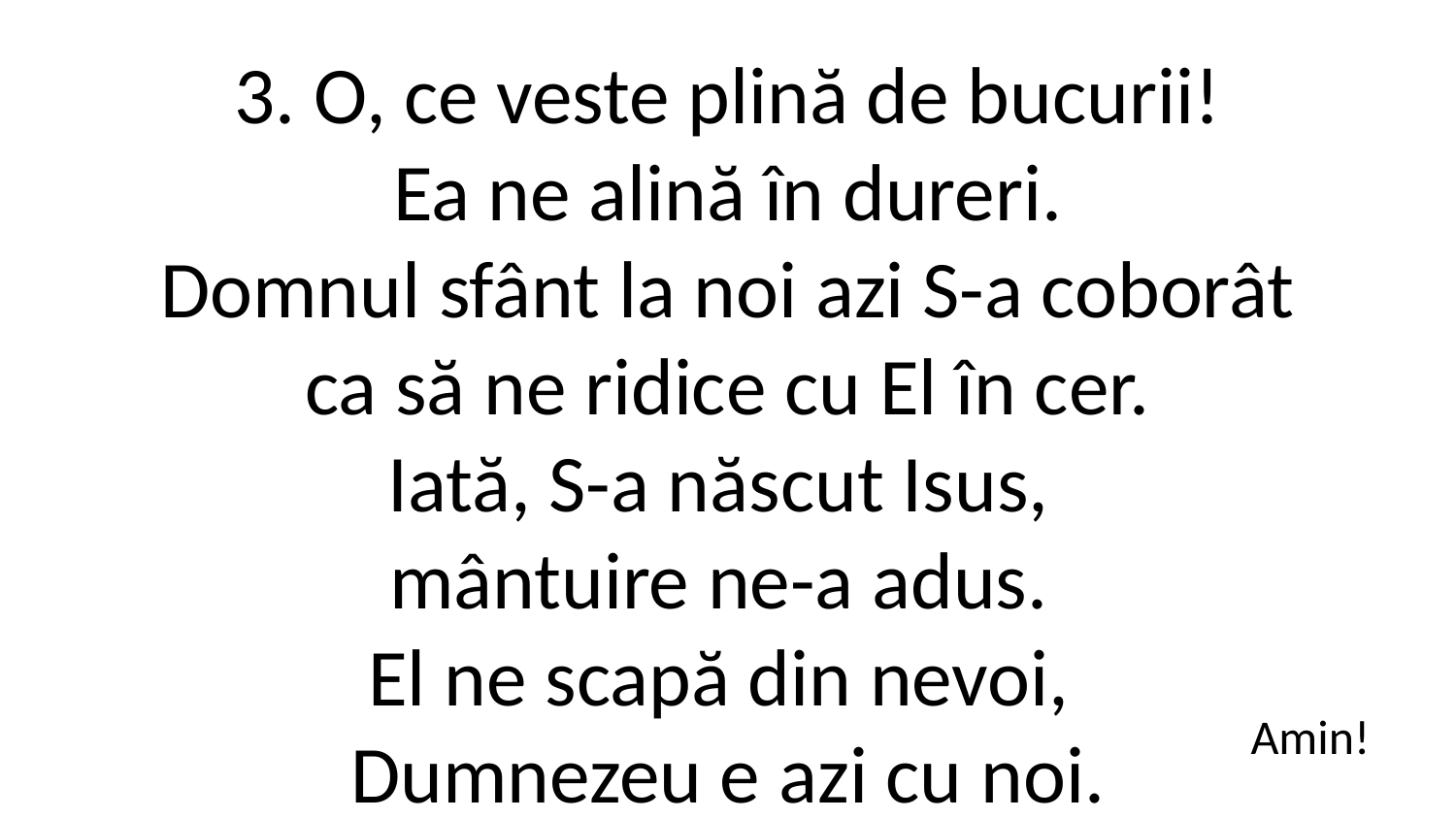

3. O, ce veste plină de bucurii!
Ea ne alină în dureri.
Domnul sfânt la noi azi S-a coborât
ca să ne ridice cu El în cer.
Iată, S-a născut Isus,
mântuire ne-a adus.
El ne scapă din nevoi,
Dumnezeu e azi cu noi.

Amin!